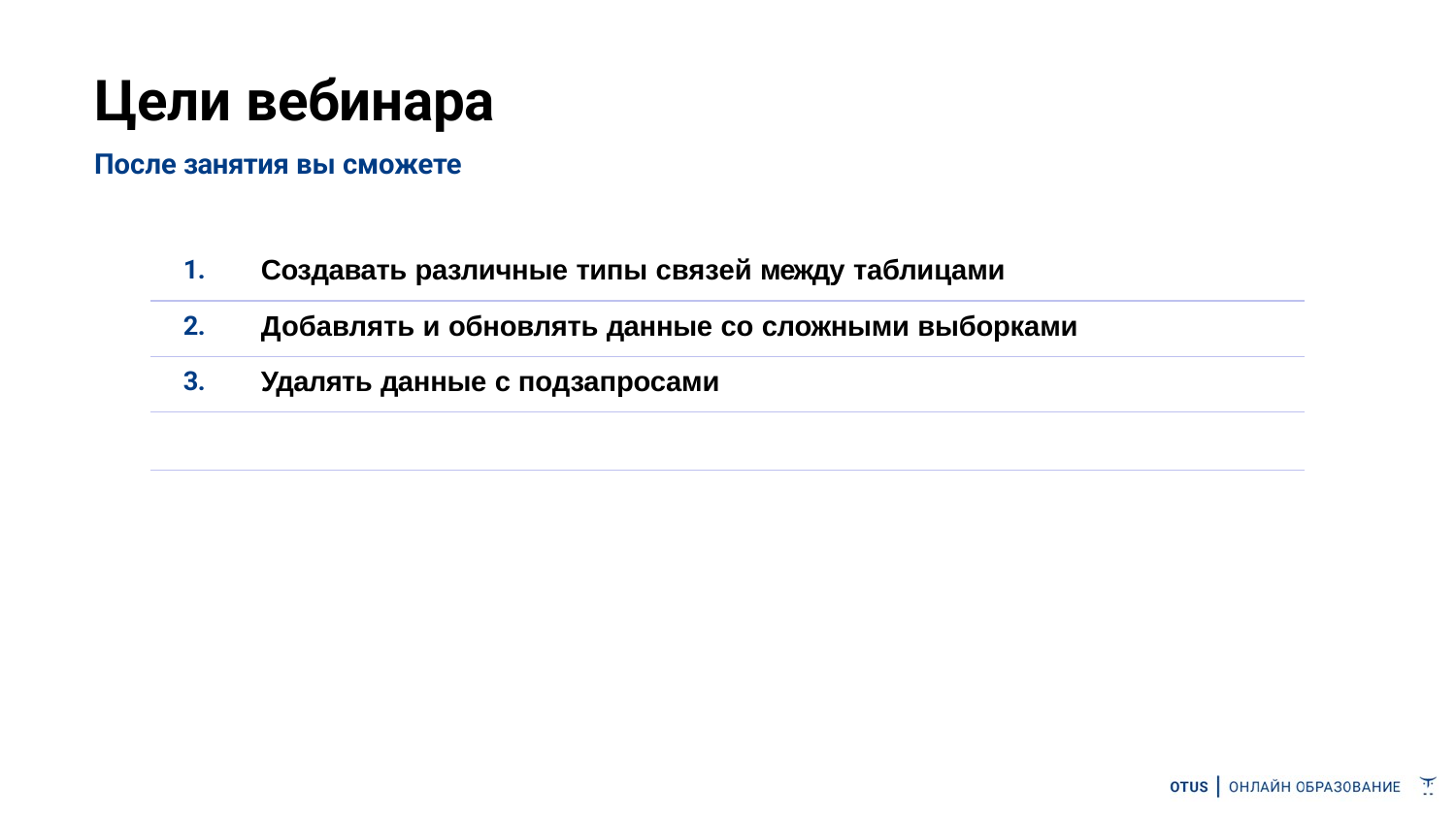

# Цели вебинара
После занятия вы сможете
| 1. | Создавать различные типы связей между таблицами |
| --- | --- |
| 2. | Добавлять и обновлять данные со сложными выборками |
| 3. | Удалять данные с подзапросами |
|  |  |